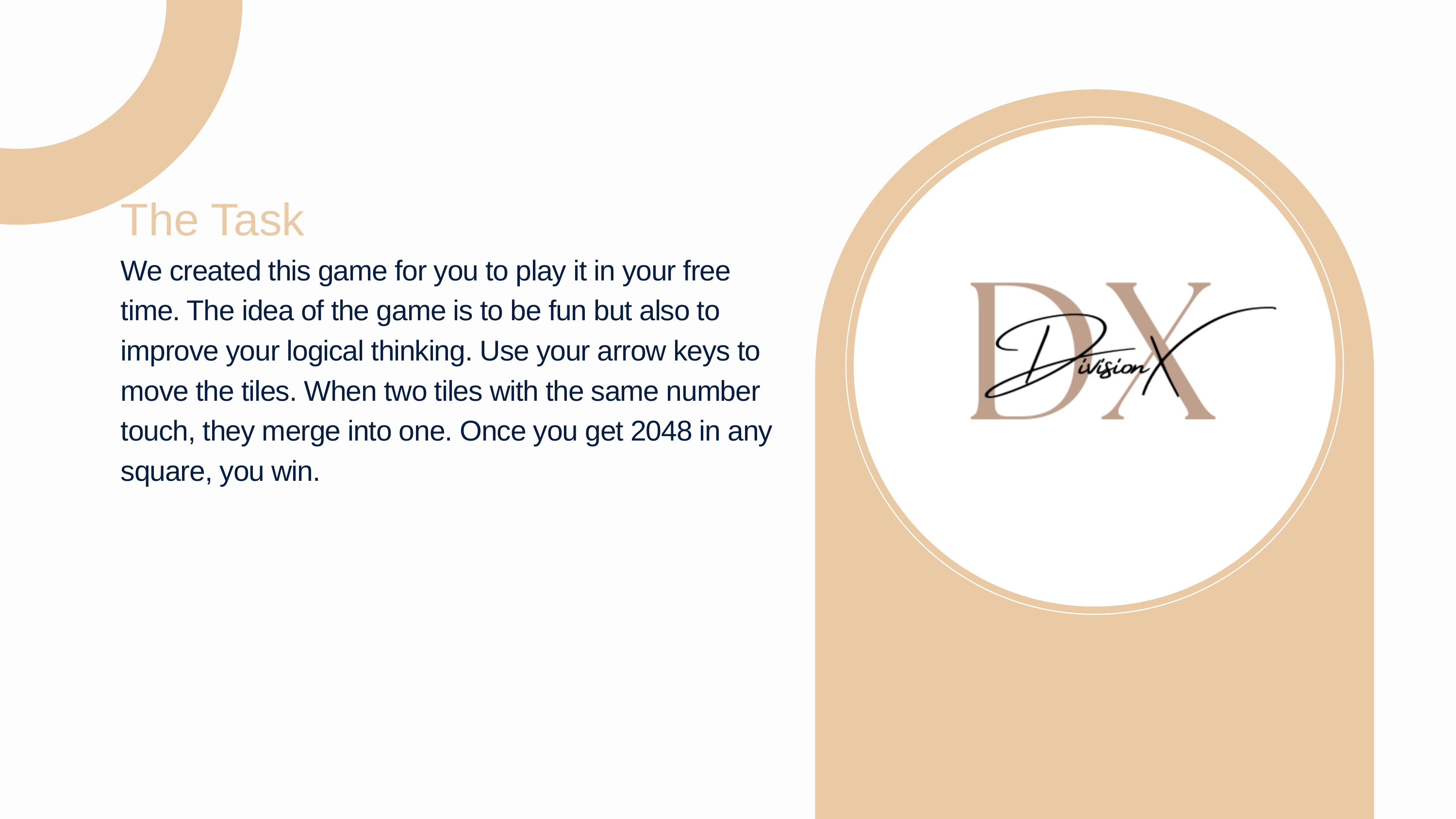

The Task
We created this game for you to play it in your free time. The idea of the game is to be fun but also to improve your logical thinking. Use your arrow keys to move the tiles. When two tiles with the same number touch, they merge into one. Once you get 2048 in any square, you win.